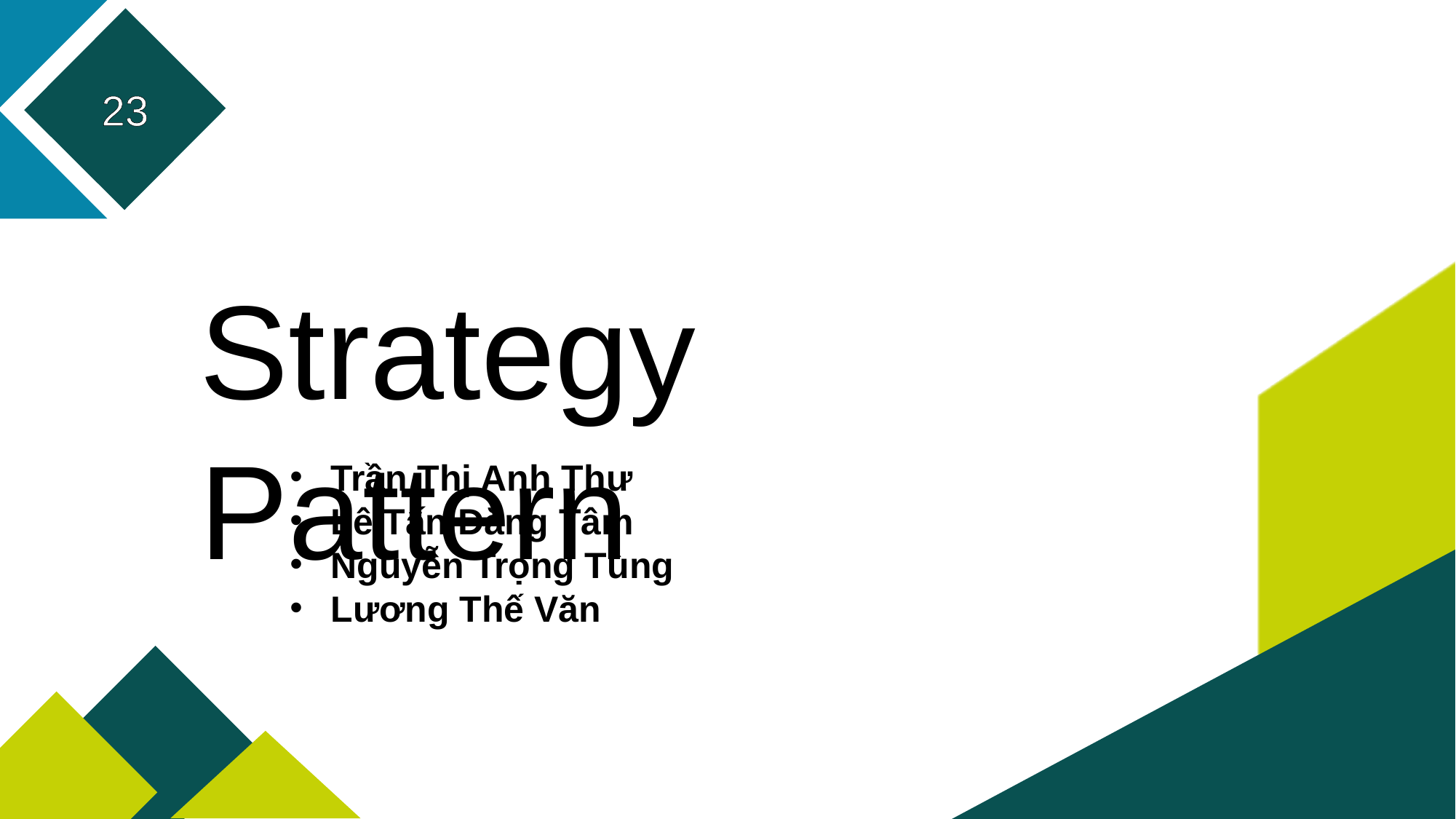

23

Strategy Pattern

Trần Thị Anh Thư
Lê Tấn Đăng Tâm
Nguyễn Trọng Tùng
Lương Thế Văn